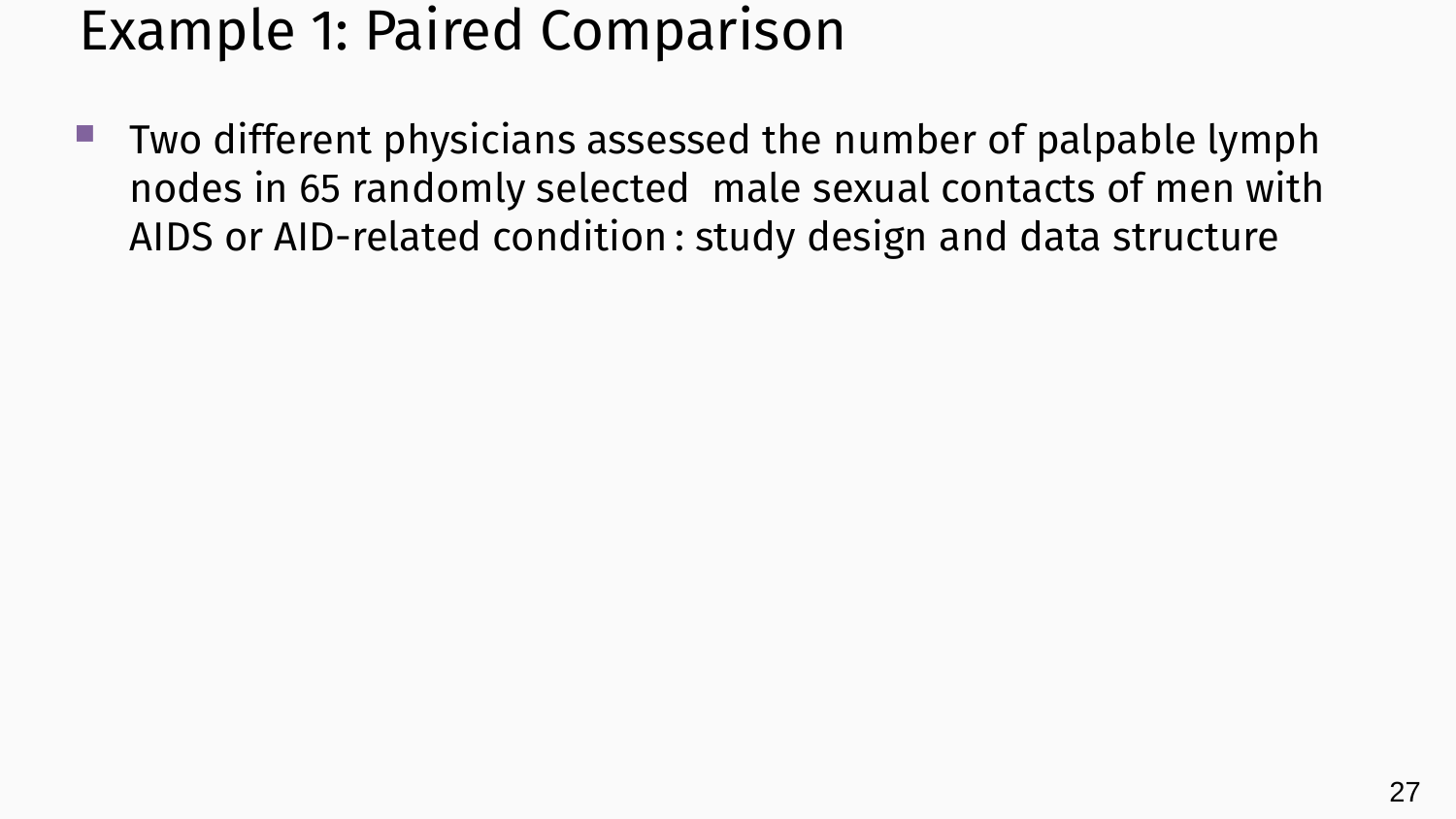

# Example 1: Paired Comparison
Two different physicians assessed the number of palpable lymph nodes in 65 randomly selected  male sexual contacts of men with AIDS or AID-related condition : study design and data structure

27